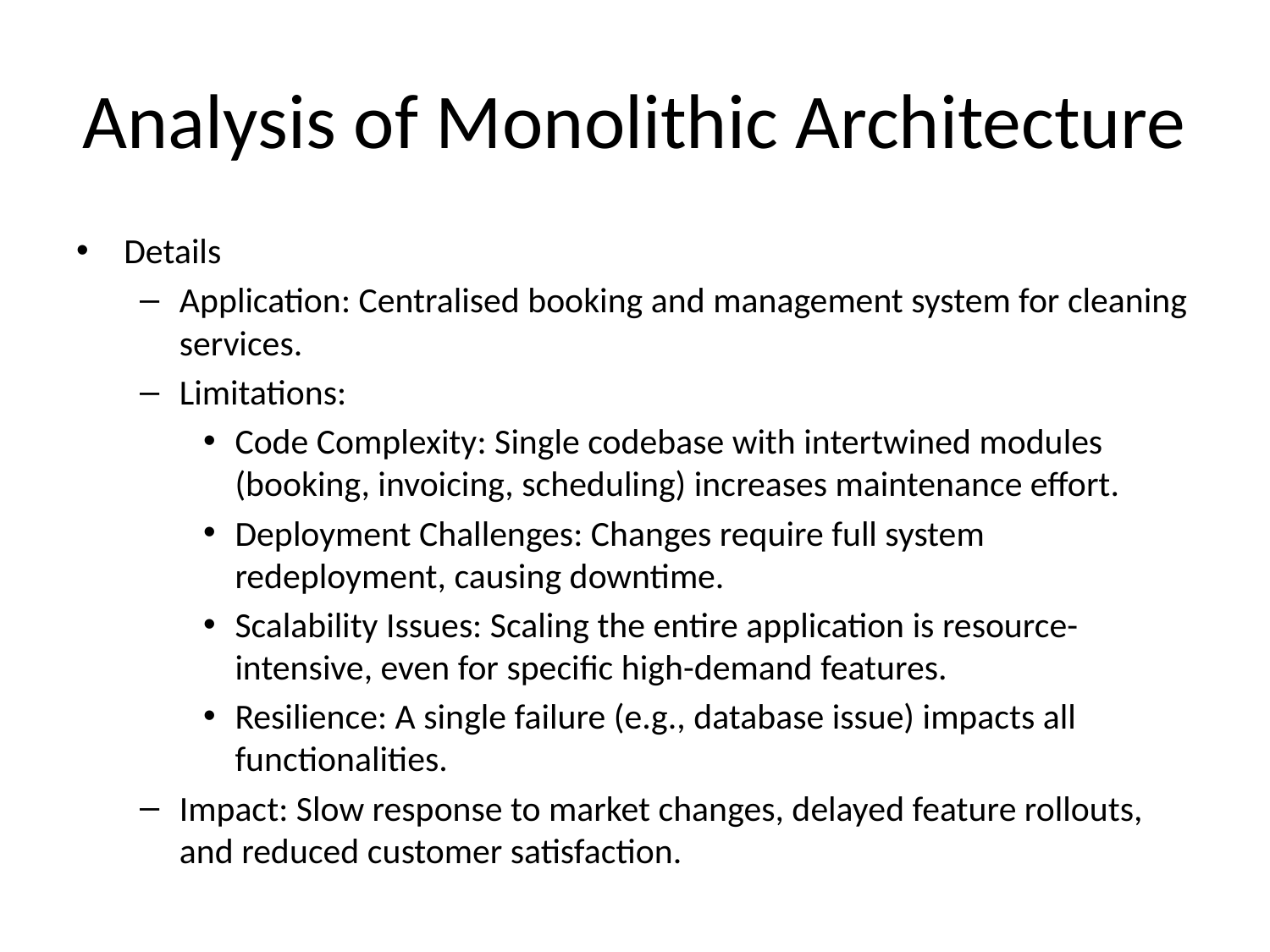

# Analysis of Monolithic Architecture
Details
Application: Centralised booking and management system for cleaning services.
Limitations:
Code Complexity: Single codebase with intertwined modules (booking, invoicing, scheduling) increases maintenance effort.
Deployment Challenges: Changes require full system redeployment, causing downtime.
Scalability Issues: Scaling the entire application is resource-intensive, even for specific high-demand features.
Resilience: A single failure (e.g., database issue) impacts all functionalities.
Impact: Slow response to market changes, delayed feature rollouts, and reduced customer satisfaction.